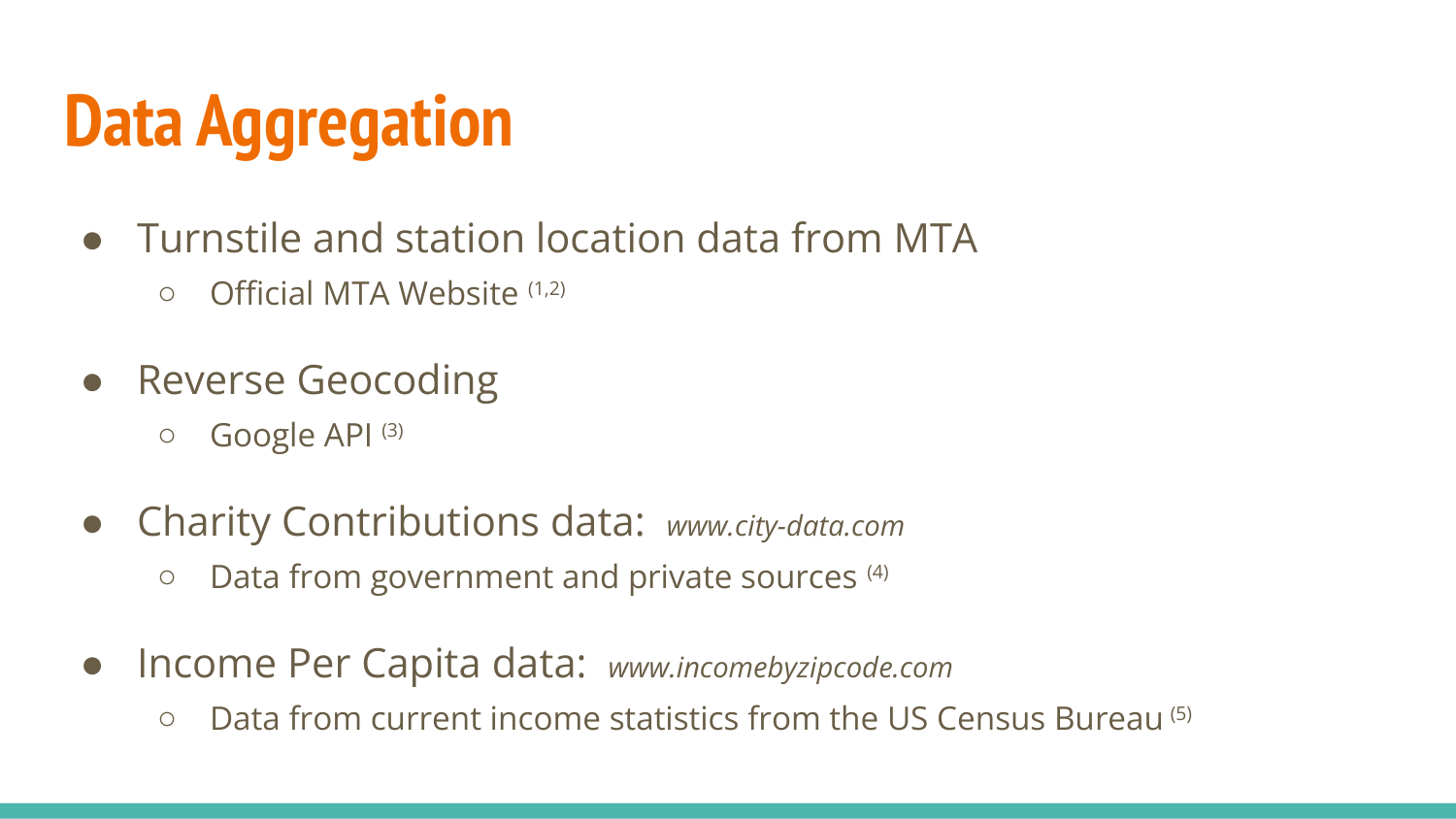

# Data Aggregation
Turnstile and station location data from MTA
Official MTA Website (1,2)
Reverse Geocoding
Google API (3)
Charity Contributions data:  www.city-data.com
Data from government and private sources (4)
Income Per Capita data:  www.incomebyzipcode.com
Data from current income statistics from the US Census Bureau (5)